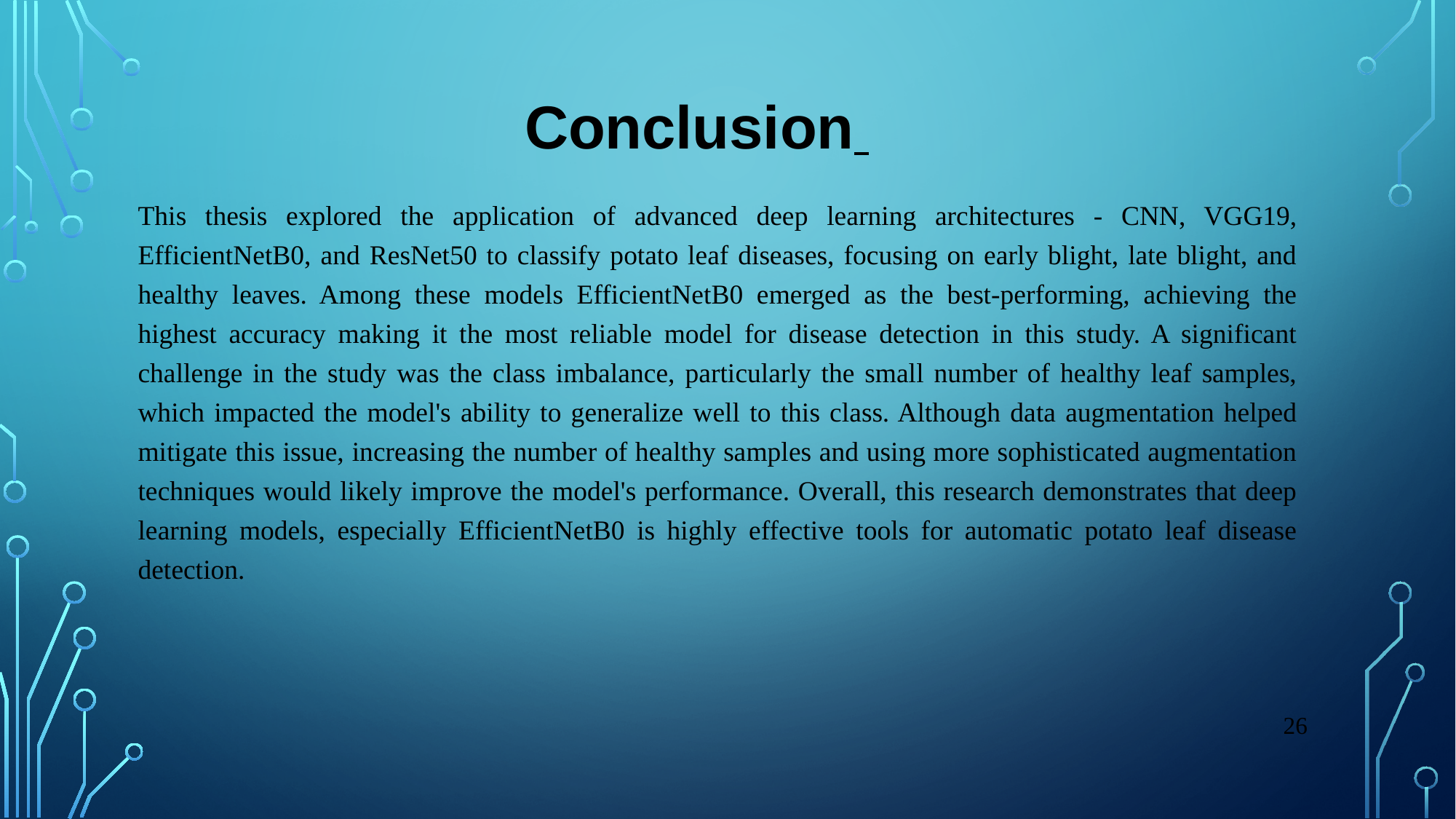

# Conclusion
This thesis explored the application of advanced deep learning architectures - CNN, VGG19, EfficientNetB0, and ResNet50 to classify potato leaf diseases, focusing on early blight, late blight, and healthy leaves. Among these models EfficientNetB0 emerged as the best-performing, achieving the highest accuracy making it the most reliable model for disease detection in this study. A significant challenge in the study was the class imbalance, particularly the small number of healthy leaf samples, which impacted the model's ability to generalize well to this class. Although data augmentation helped mitigate this issue, increasing the number of healthy samples and using more sophisticated augmentation techniques would likely improve the model's performance. Overall, this research demonstrates that deep learning models, especially EfficientNetB0 is highly effective tools for automatic potato leaf disease detection.
26